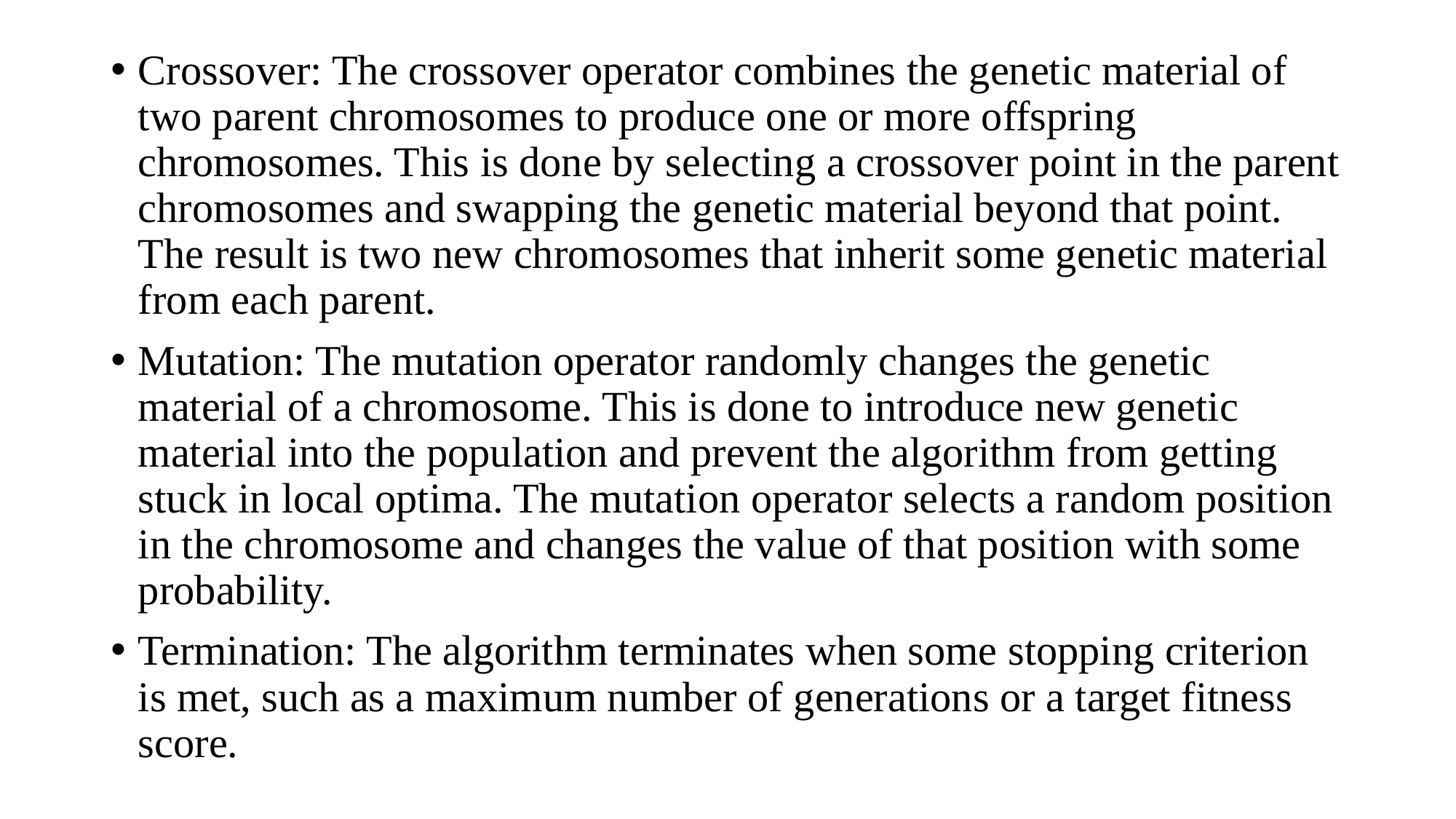

Crossover: The crossover operator combines the genetic material of two parent chromosomes to produce one or more offspring chromosomes. This is done by selecting a crossover point in the parent chromosomes and swapping the genetic material beyond that point. The result is two new chromosomes that inherit some genetic material from each parent.
Mutation: The mutation operator randomly changes the genetic material of a chromosome. This is done to introduce new genetic material into the population and prevent the algorithm from getting stuck in local optima. The mutation operator selects a random position in the chromosome and changes the value of that position with some probability.
Termination: The algorithm terminates when some stopping criterion is met, such as a maximum number of generations or a target fitness score.